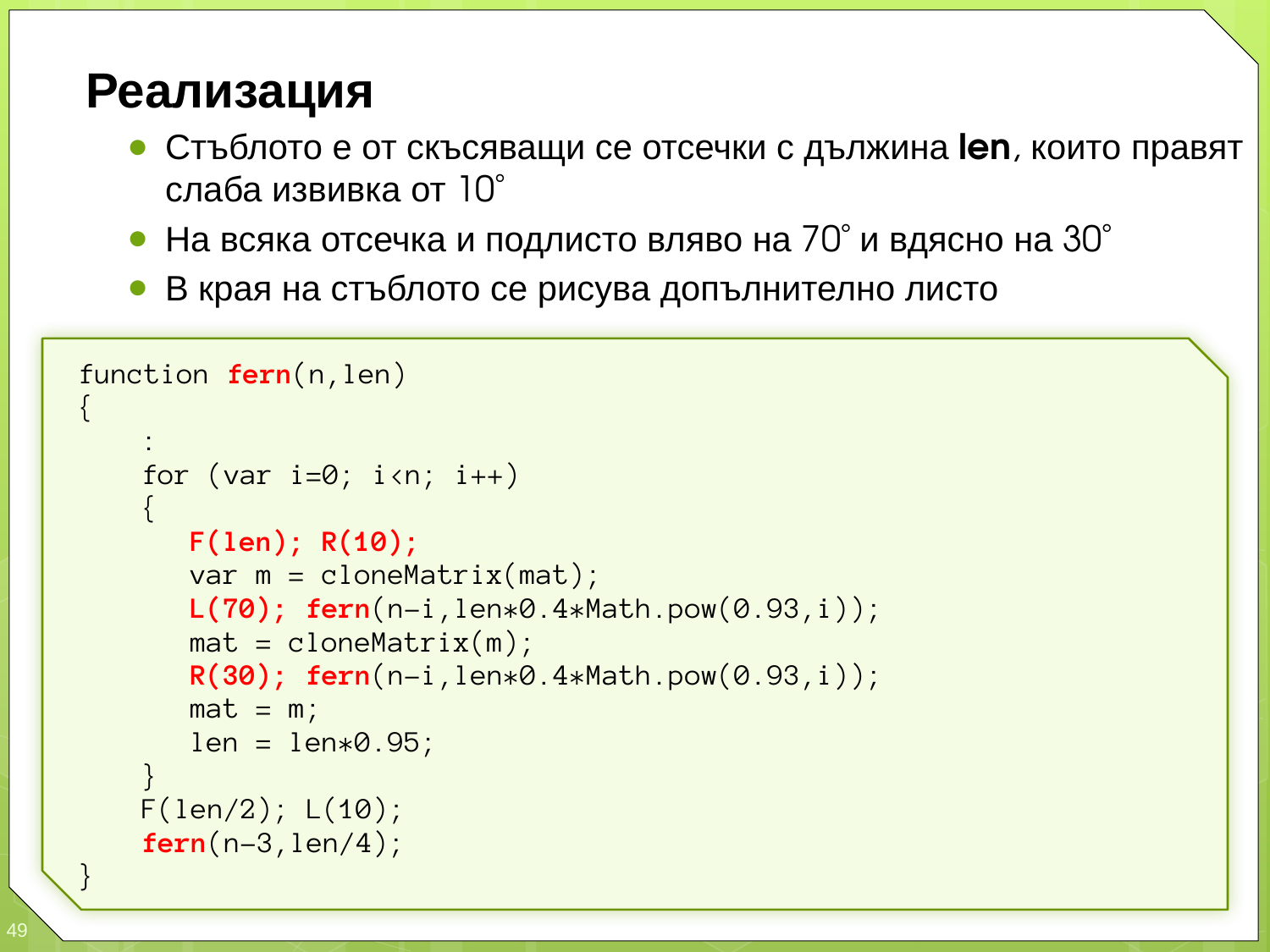

Реализация
Стъблото е от скъсяващи се отсечки с дължина len, които правят слаба извивка от 10°
На всяка отсечка и подлисто вляво на 70° и вдясно на 30°
В края на стъблото се рисува допълнително листо
function fern(n,len)
{
	:
	for (var i=0; i<n; i++)
	{
		F(len); R(10);
		var m = cloneMatrix(mat);
		L(70); fern(n-i,len*0.4*Math.pow(0.93,i));
		mat = cloneMatrix(m);
		R(30); fern(n-i,len*0.4*Math.pow(0.93,i));
		mat = m;
		len = len*0.95;
	}
	F(len/2); L(10);
	fern(n-3,len/4);
}